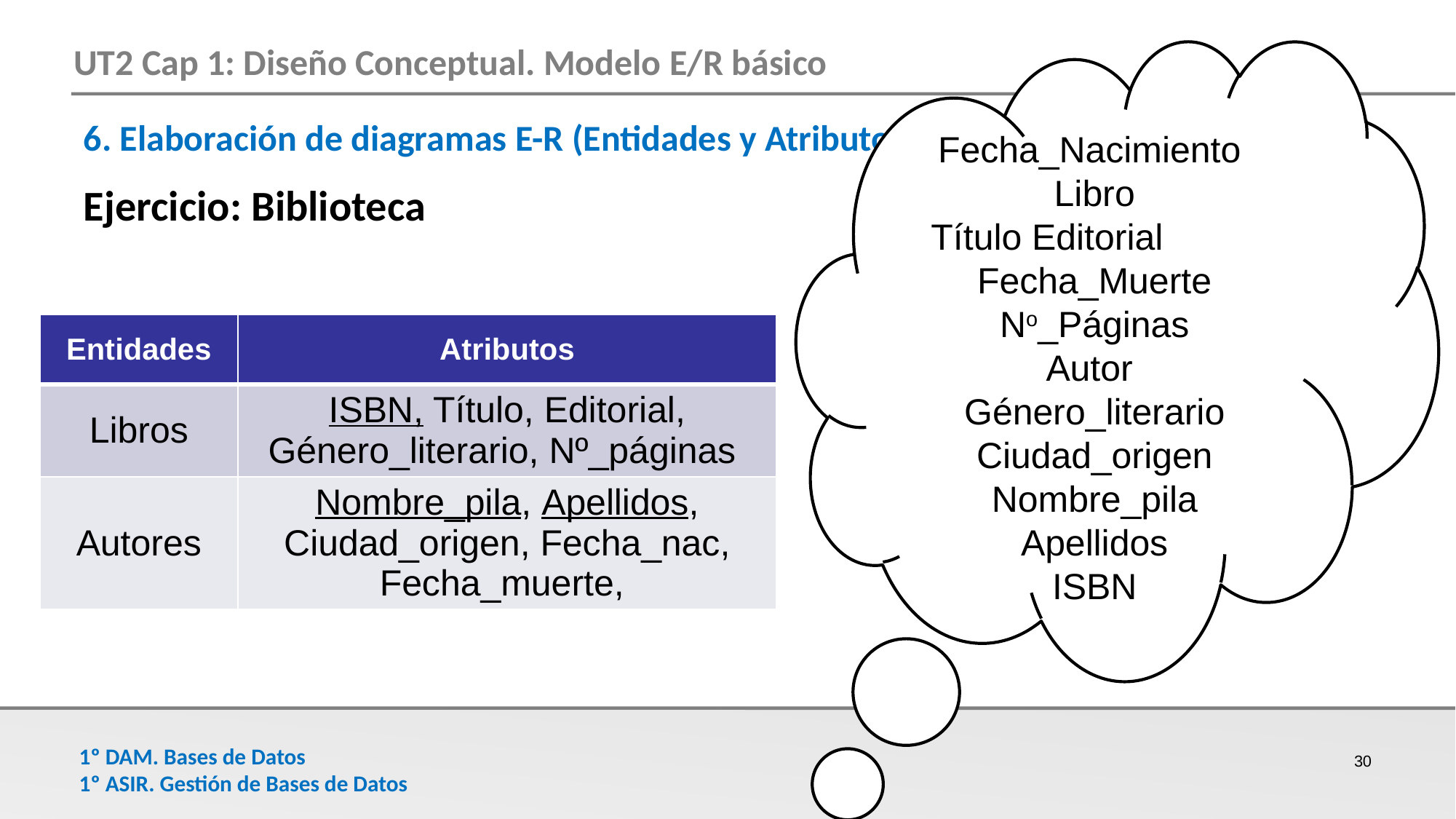

Fecha_Nacimiento
Libro
Título Editorial
Fecha_Muerte No_Páginas
Autor
Género_literario
Ciudad_origen Nombre_pila
Apellidos
ISBN

6. Elaboración de diagramas E-R (Entidades y Atributos)
Ejercicio: Biblioteca
| Entidades | Atributos |
| --- | --- |
| Libros | ISBN, Título, Editorial, Género\_literario, Nº\_páginas |
| Autores | Nombre\_pila, Apellidos, Ciudad\_origen, Fecha\_nac, Fecha\_muerte, |
30